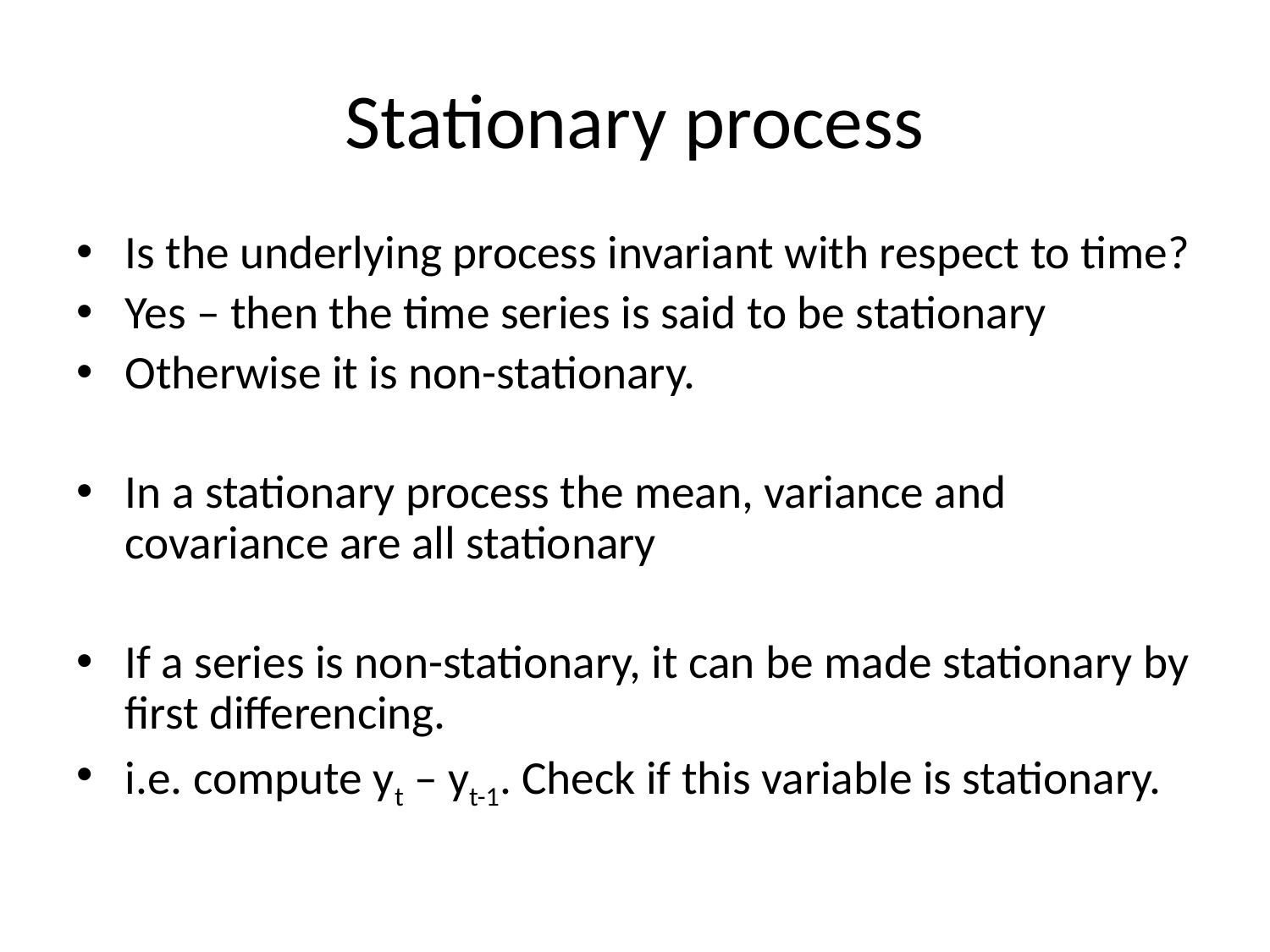

# Stationary process
Is the underlying process invariant with respect to time?
Yes – then the time series is said to be stationary
Otherwise it is non-stationary.

In a stationary process the mean, variance and covariance are all stationary

If a series is non-stationary, it can be made stationary by first differencing.
i.e. compute yt – yt-1. Check if this variable is stationary.